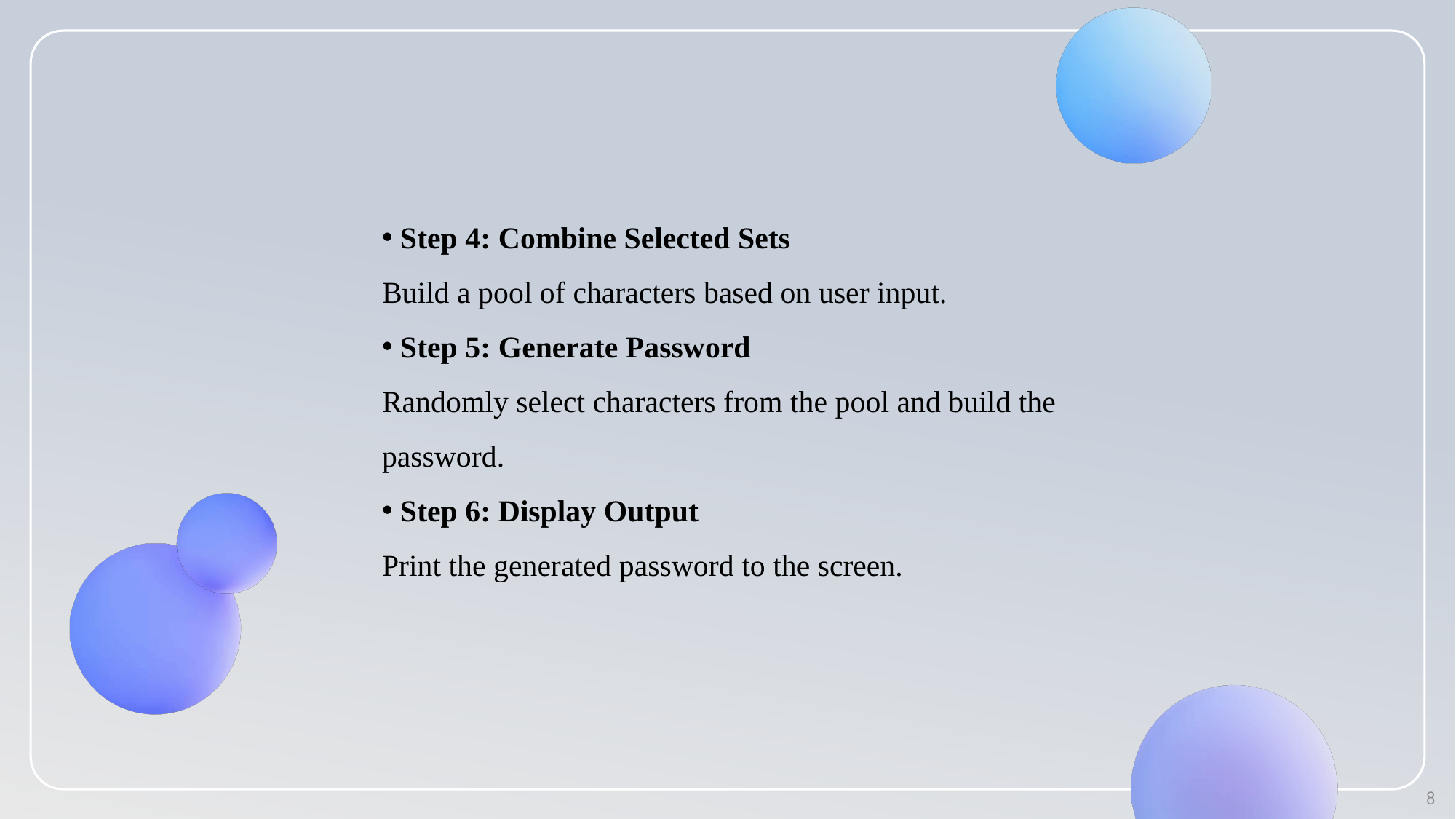

Step 4: Combine Selected Sets
Build a pool of characters based on user input.
 Step 5: Generate Password
Randomly select characters from the pool and build the password.
 Step 6: Display Output
Print the generated password to the screen.
8